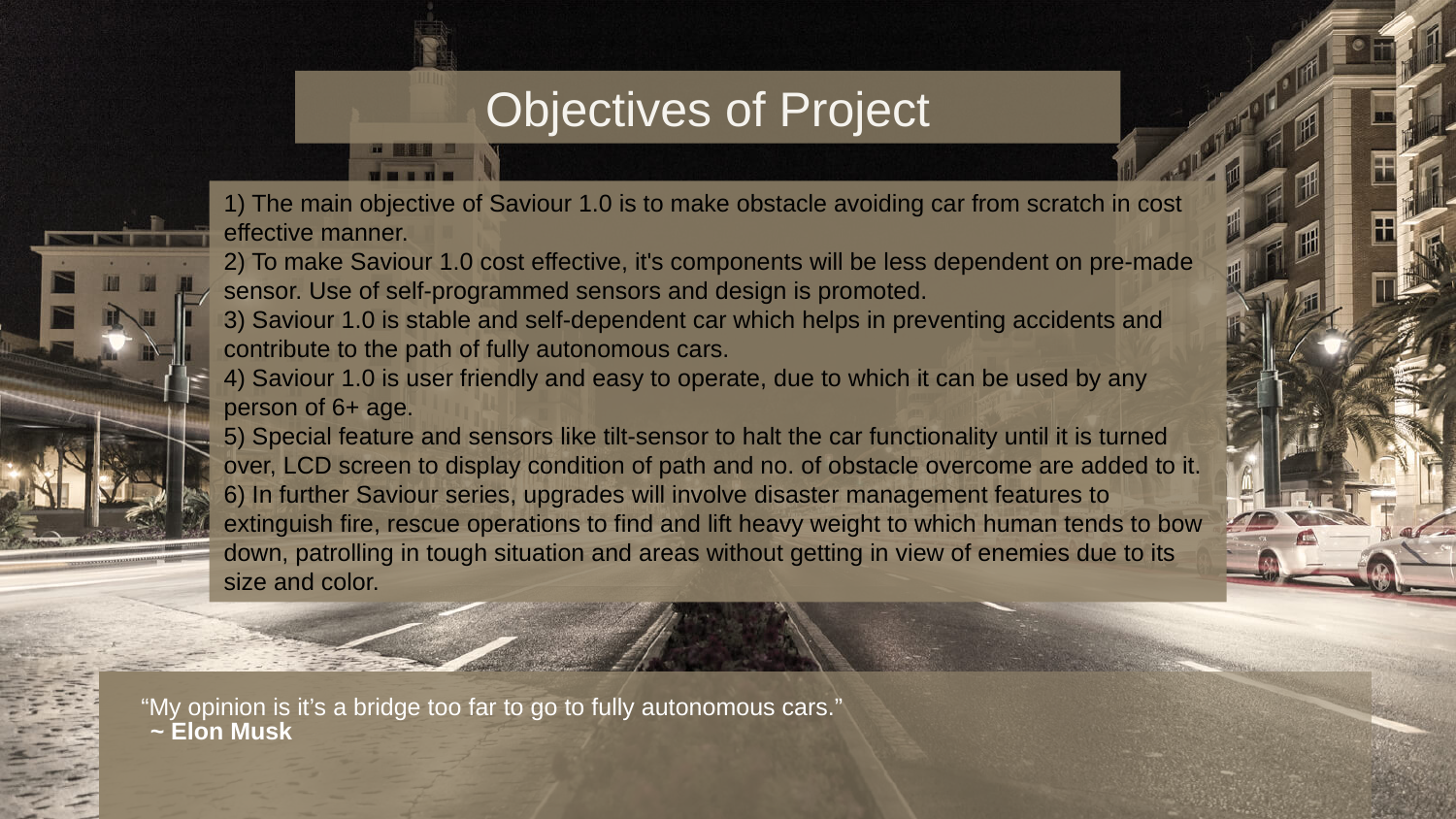

Objectives of Project

1) The main objective of Saviour 1.0 is to make obstacle avoiding car from scratch in cost effective manner.
2) To make Saviour 1.0 cost effective, it's components will be less dependent on pre-made sensor. Use of self-programmed sensors and design is promoted.
3) Saviour 1.0 is stable and self-dependent car which helps in preventing accidents and contribute to the path of fully autonomous cars.
4) Saviour 1.0 is user friendly and easy to operate, due to which it can be used by any person of 6+ age.
5) Special feature and sensors like tilt-sensor to halt the car functionality until it is turned over, LCD screen to display condition of path and no. of obstacle overcome are added to it.
6) In further Saviour series, upgrades will involve disaster management features to extinguish fire, rescue operations to find and lift heavy weight to which human tends to bow down, patrolling in tough situation and areas without getting in view of enemies due to its size and color.
“My opinion is it’s a bridge too far to go to fully autonomous cars.”

~ Elon Musk